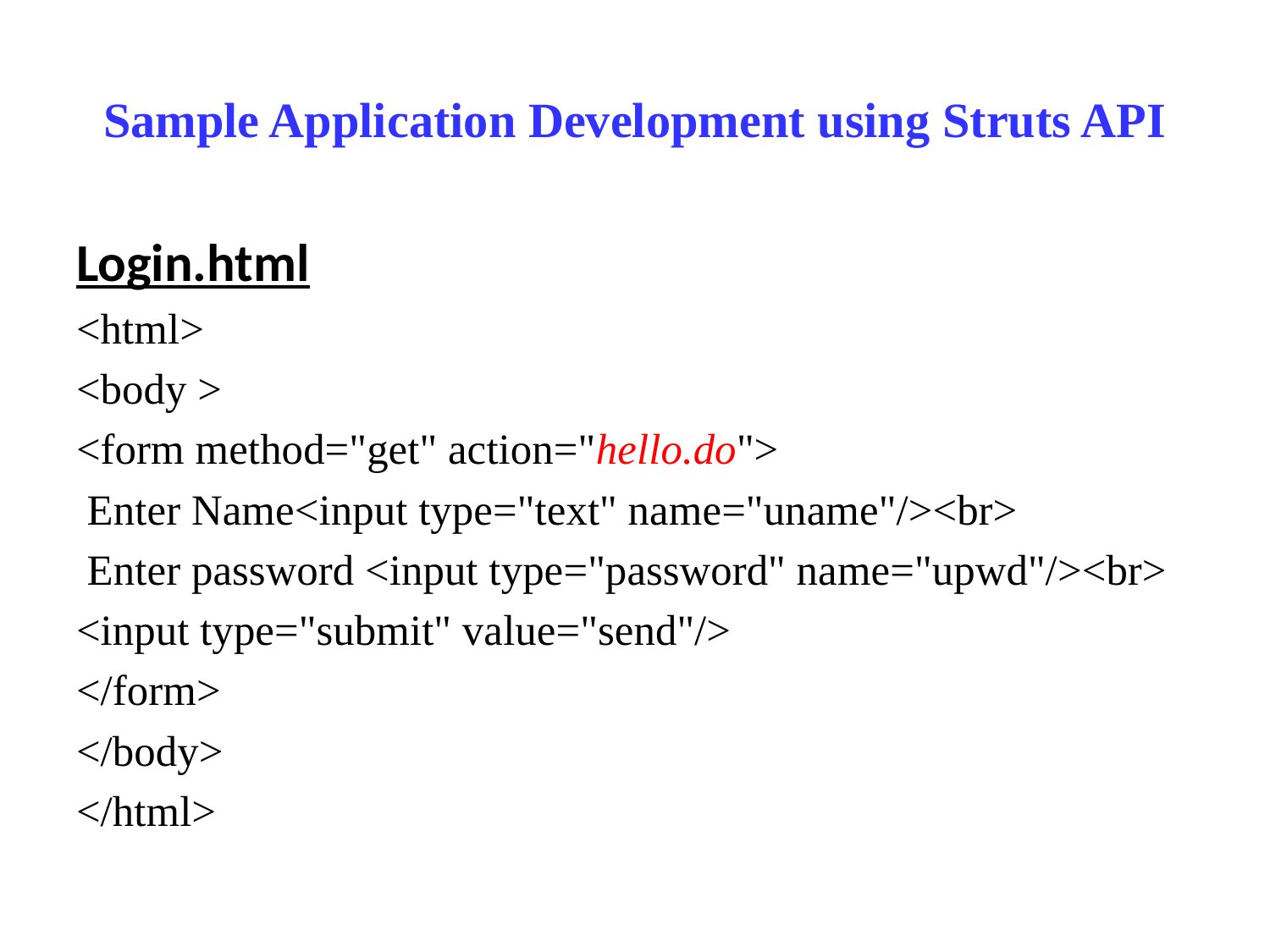

# Sample Application Development using Struts API
Login.html
<html>
<body >
<form method="get" action="hello.do">
 Enter Name<input type="text" name="uname"/><br>
 Enter password <input type="password" name="upwd"/><br>
<input type="submit" value="send"/>
</form>
</body>
</html>